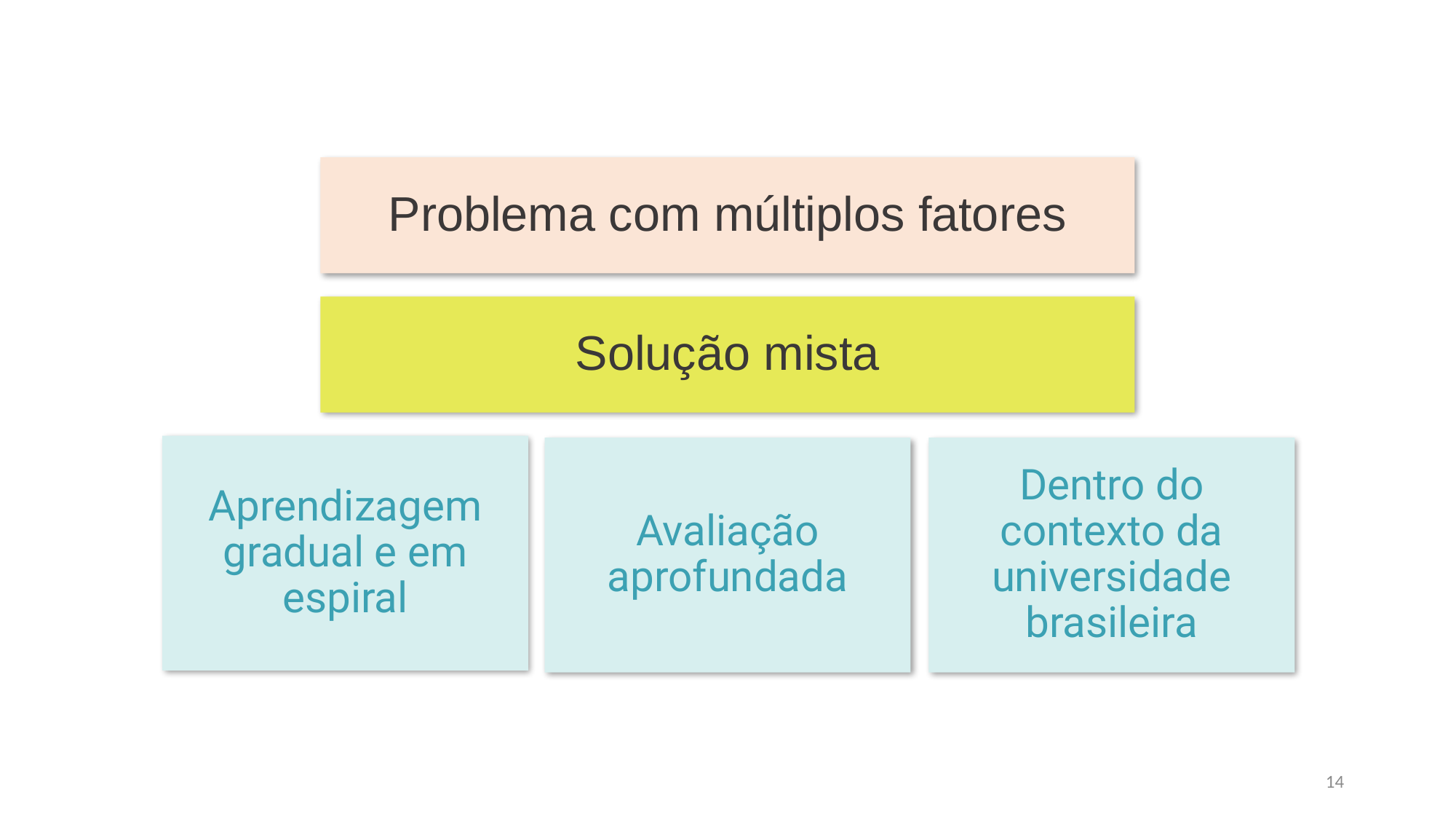

Problema com múltiplos fatores
Solução mista
Aprendizagem gradual e em espiral
Avaliação aprofundada
Dentro do contexto da universidade brasileira
14